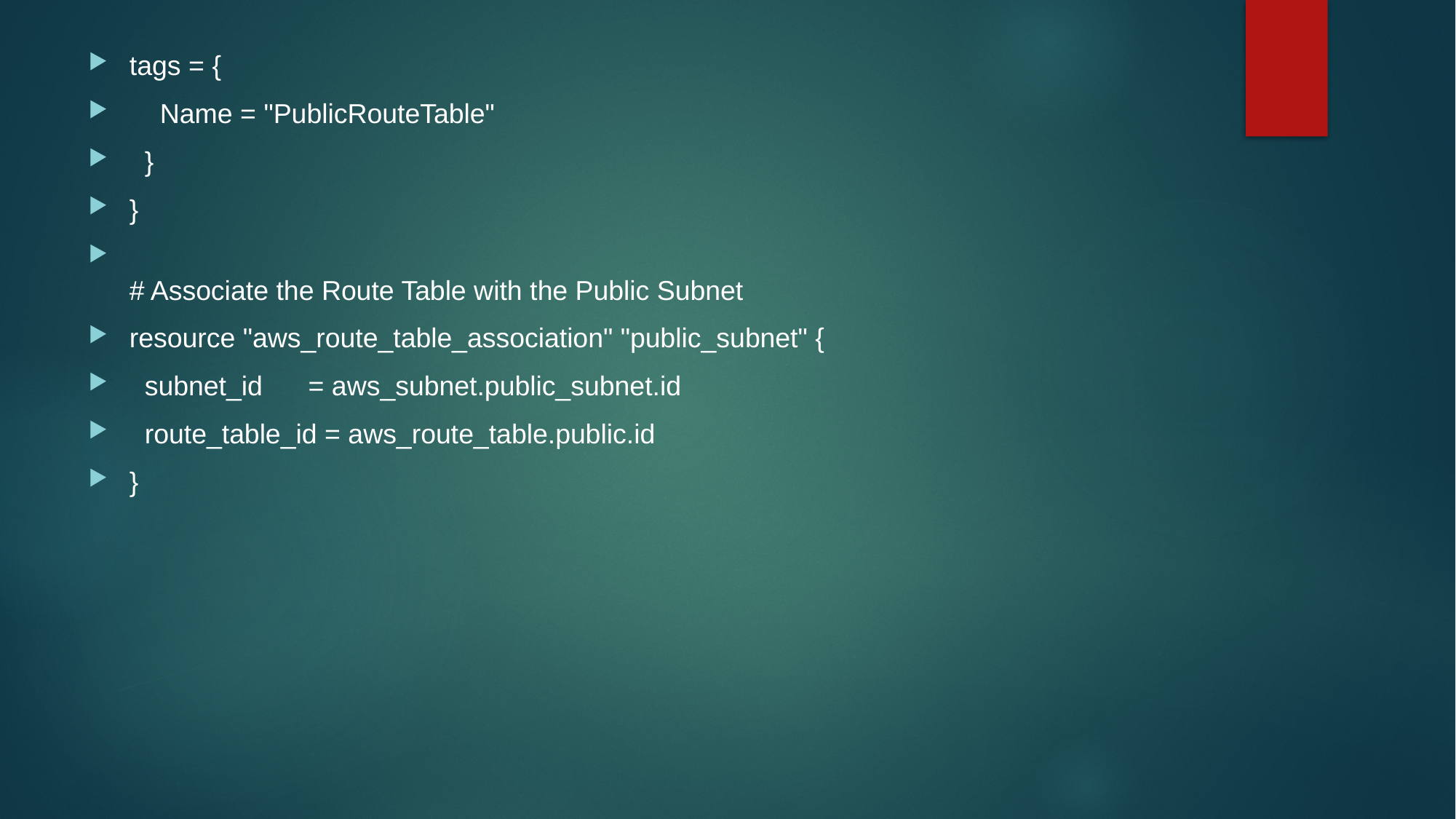

tags = {
    Name = "PublicRouteTable"
  }
}
# Associate the Route Table with the Public Subnet
resource "aws_route_table_association" "public_subnet" {
  subnet_id      = aws_subnet.public_subnet.id
  route_table_id = aws_route_table.public.id
}